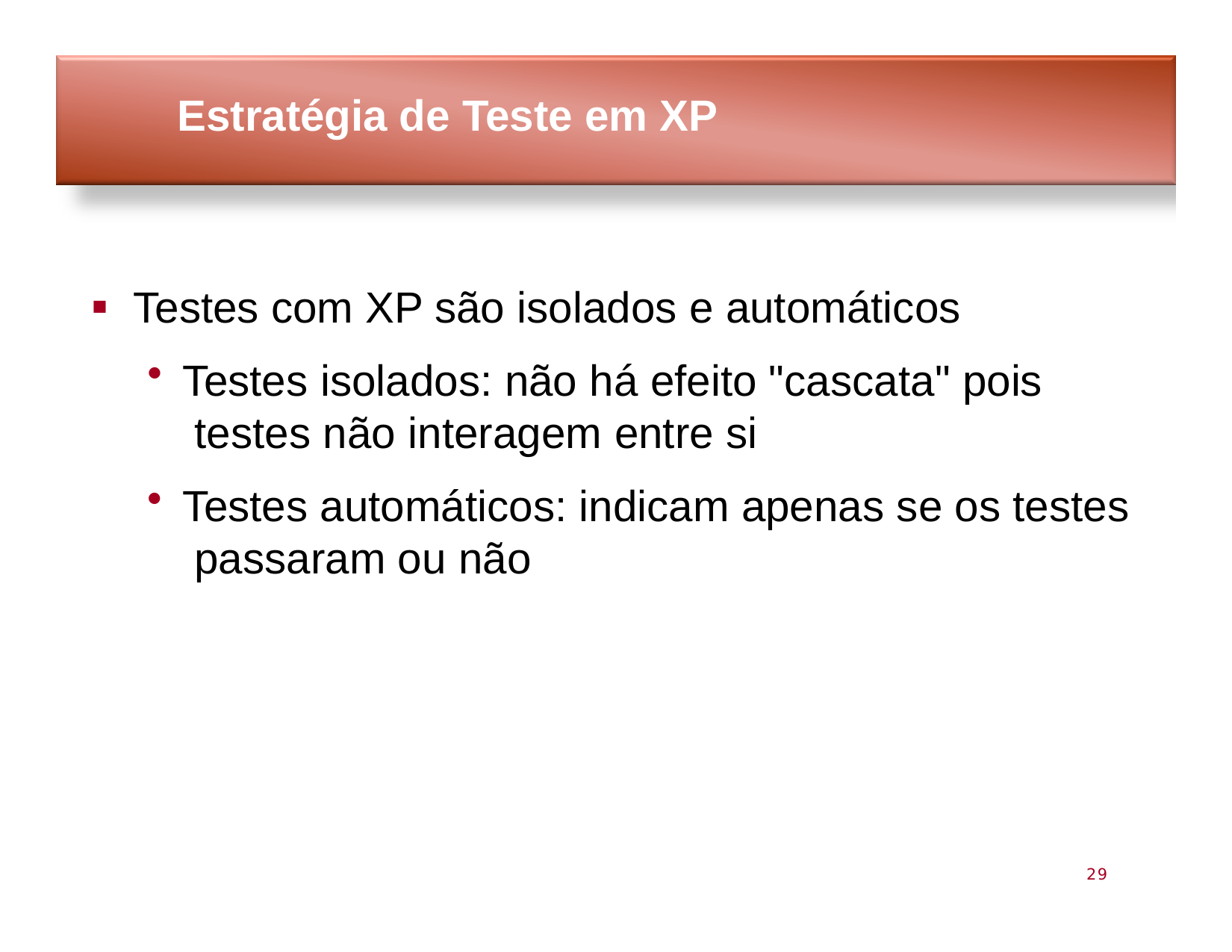

# Estratégia de Teste em XP
Testes com XP são isolados e automáticos
Testes isolados: não há efeito "cascata" pois  testes não interagem entre si
Testes automáticos: indicam apenas se os testes  passaram ou não
29